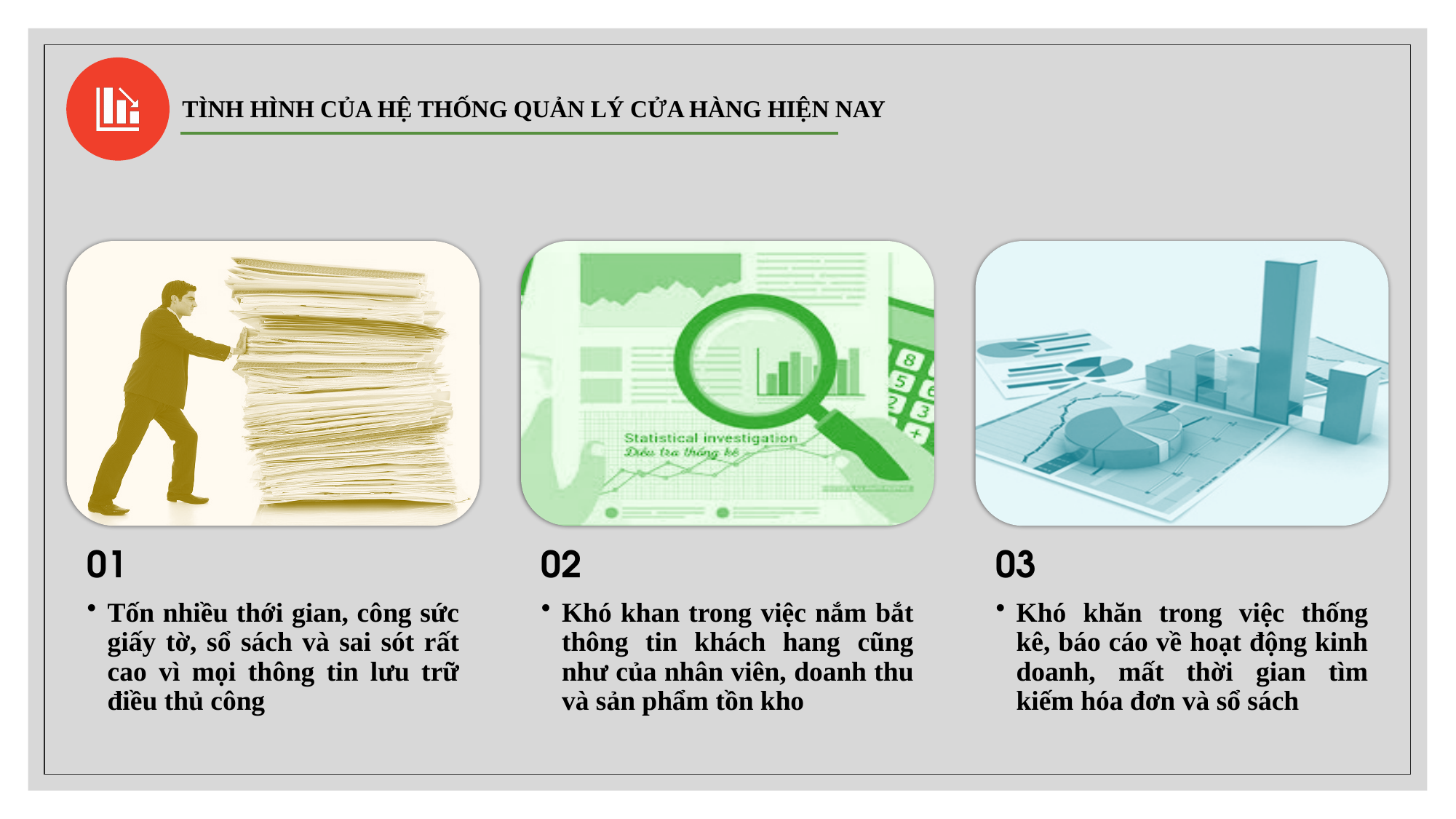

Tình hình của hệ thống quản lý cửa hàng hiện nay
01
Tốn nhiều thới gian, công sức giấy tờ, sổ sách và sai sót rất cao vì mọi thông tin lưu trữ điều thủ công
02
Khó khan trong việc nắm bắt thông tin khách hang cũng như của nhân viên, doanh thu và sản phẩm tồn kho
03
Khó khăn trong việc thống kê, báo cáo về hoạt động kinh doanh, mất thời gian tìm kiếm hóa đơn và sổ sách